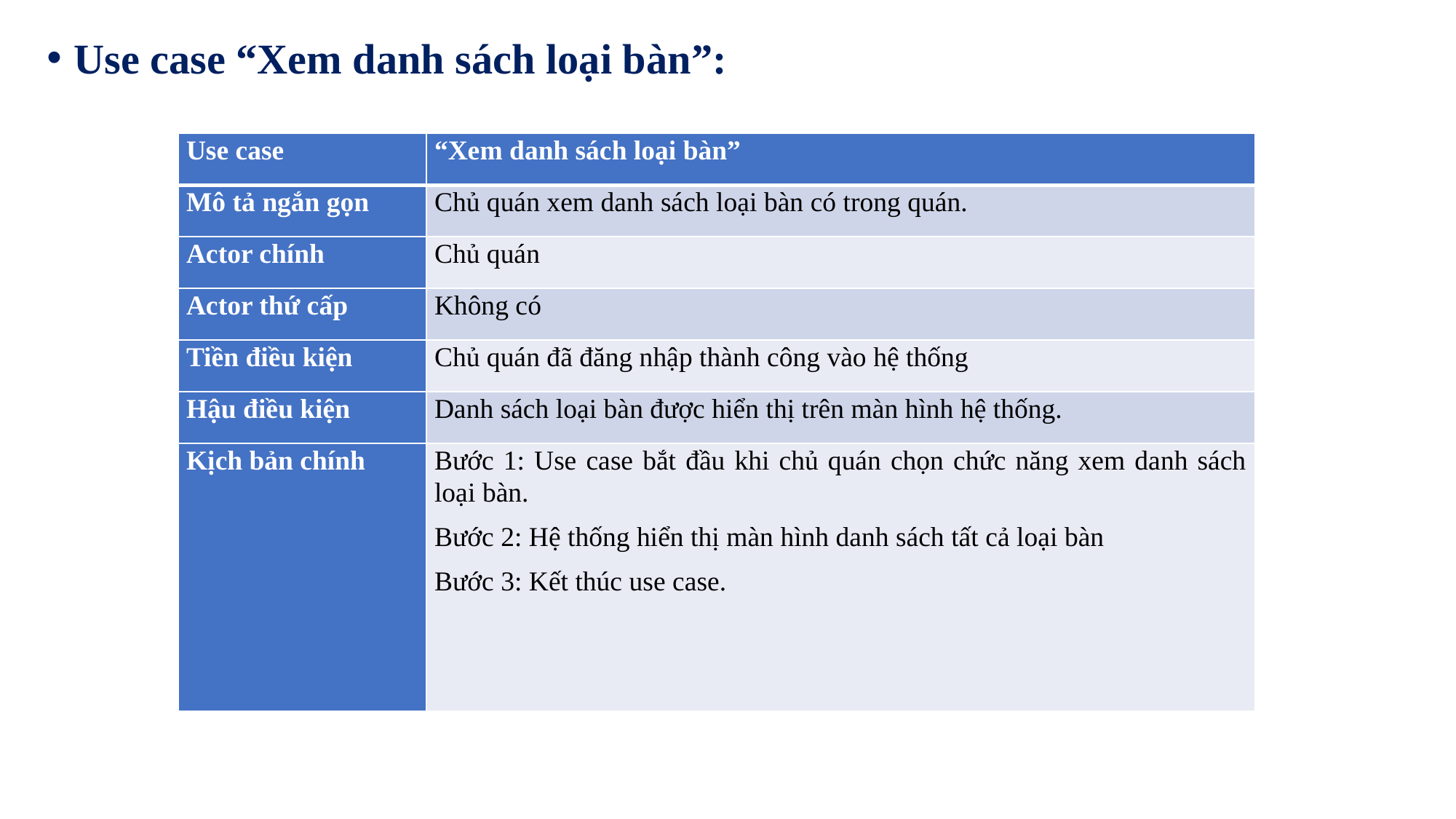

Use case “Xem danh sách loại bàn”:
| Use case | “Xem danh sách loại bàn” |
| --- | --- |
| Mô tả ngắn gọn | Chủ quán xem danh sách loại bàn có trong quán. |
| Actor chính | Chủ quán |
| Actor thứ cấp | Không có |
| Tiền điều kiện | Chủ quán đã đăng nhập thành công vào hệ thống |
| Hậu điều kiện | Danh sách loại bàn được hiển thị trên màn hình hệ thống. |
| Kịch bản chính | Bước 1: Use case bắt đầu khi chủ quán chọn chức năng xem danh sách loại bàn. Bước 2: Hệ thống hiển thị màn hình danh sách tất cả loại bàn Bước 3: Kết thúc use case. |